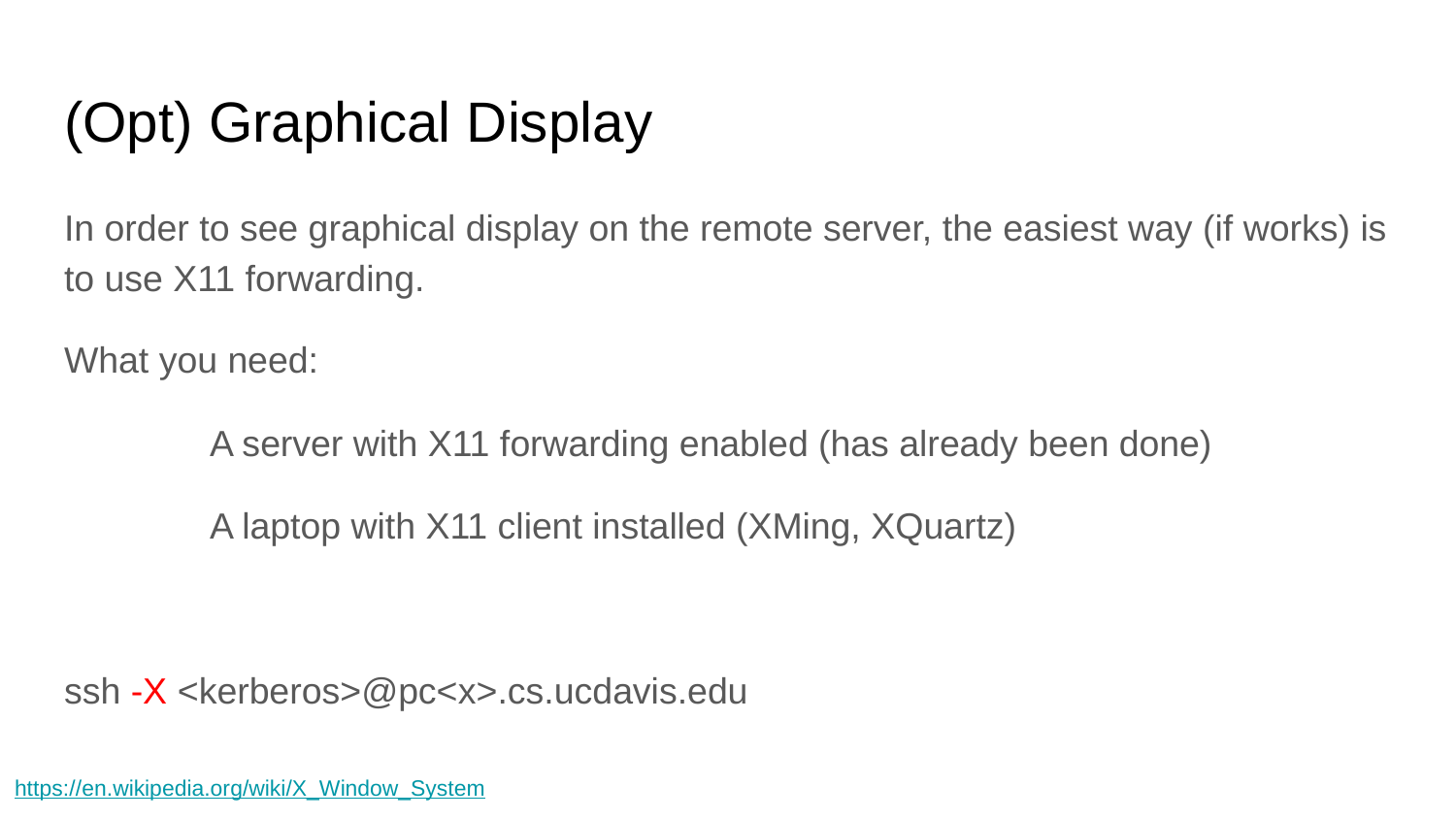

# (Opt) Graphical Display
In order to see graphical display on the remote server, the easiest way (if works) is to use X11 forwarding.
What you need:
	A server with X11 forwarding enabled (has already been done)
	A laptop with X11 client installed (XMing, XQuartz)

ssh -X <kerberos>@pc<x>.cs.ucdavis.edu

https://en.wikipedia.org/wiki/X_Window_System